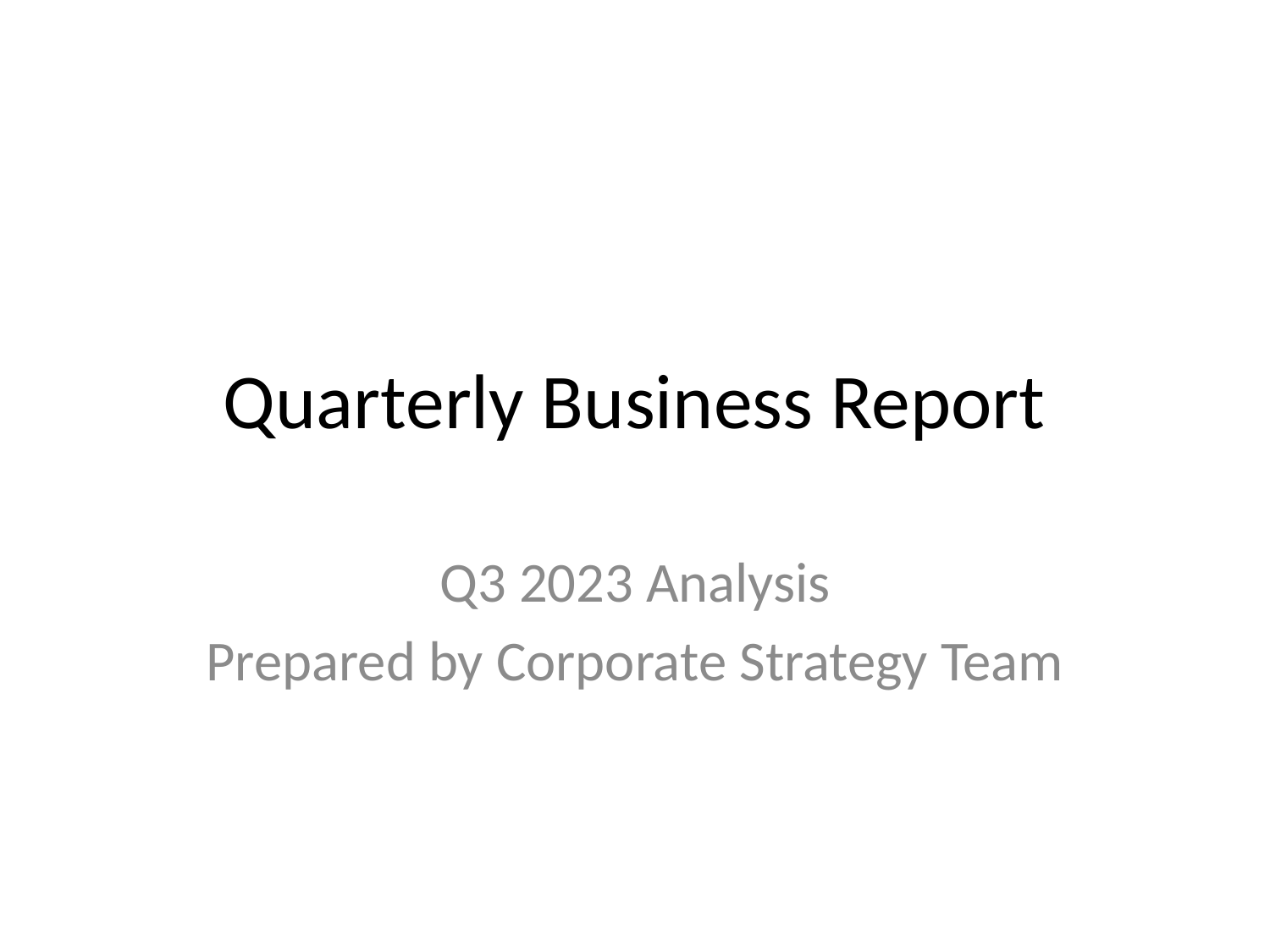

# Quarterly Business Report
Q3 2023 Analysis
Prepared by Corporate Strategy Team